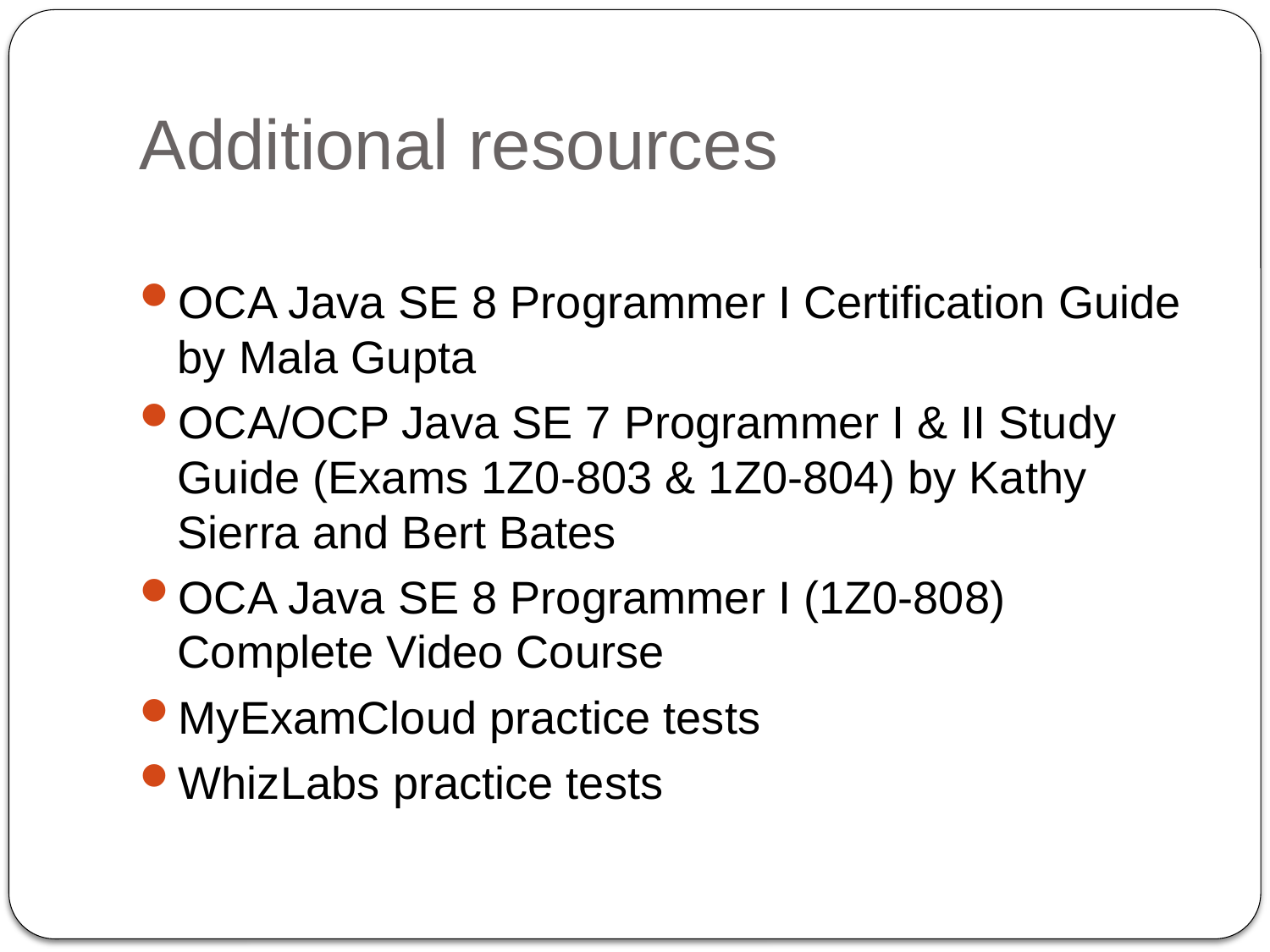

# Additional resources

OCA Java SE 8 Programmer I Certification Guide by Mala Gupta
OCA/OCP Java SE 7 Programmer I & II Study Guide (Exams 1Z0-803 & 1Z0-804) by Kathy Sierra and Bert Bates
OCA Java SE 8 Programmer I (1Z0-808) Complete Video Course
MyExamCloud practice tests
WhizLabs practice tests